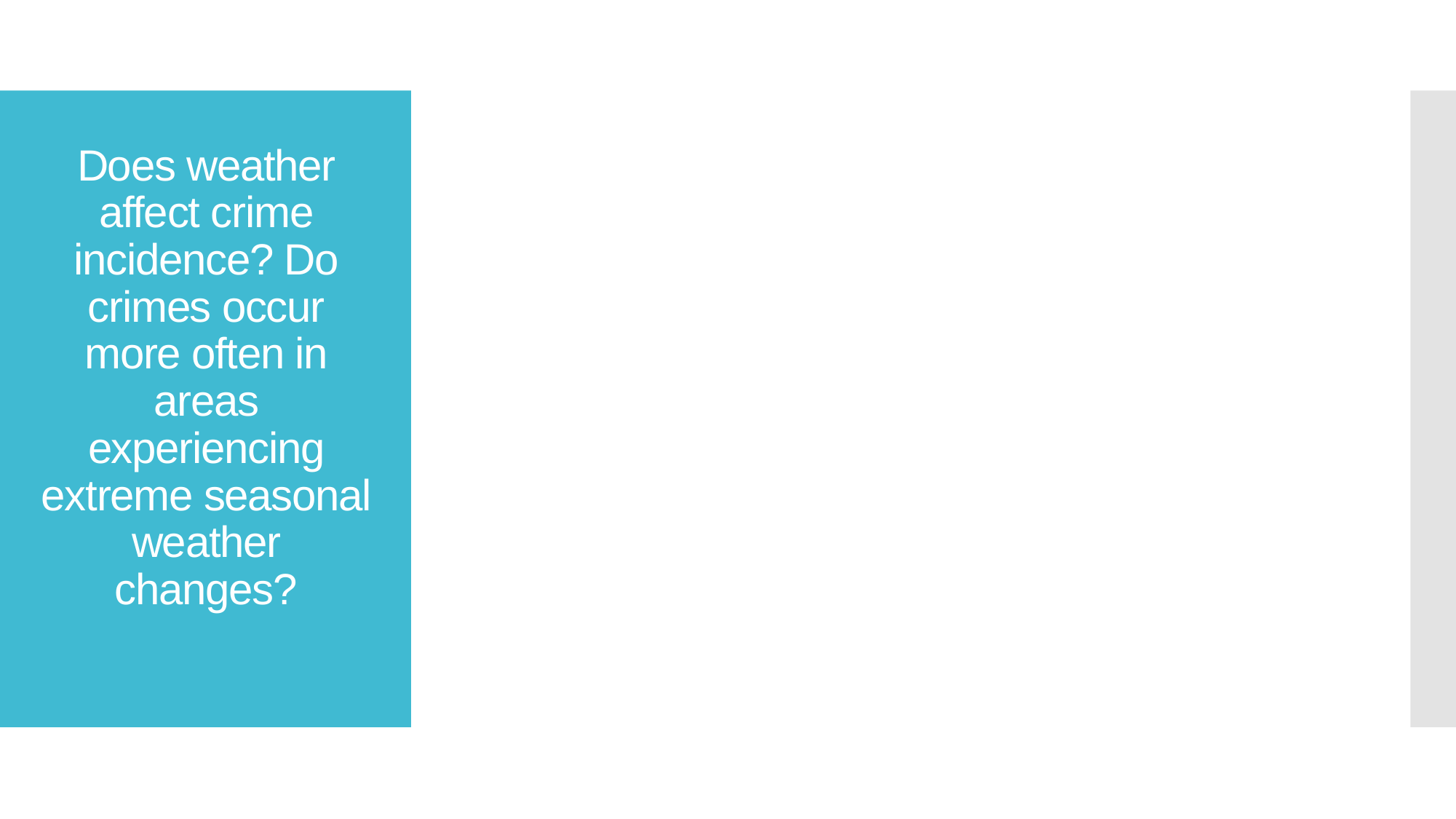

# Does weather affect crime incidence? Do crimes occur more often in areas experiencing extreme seasonal weather changes?